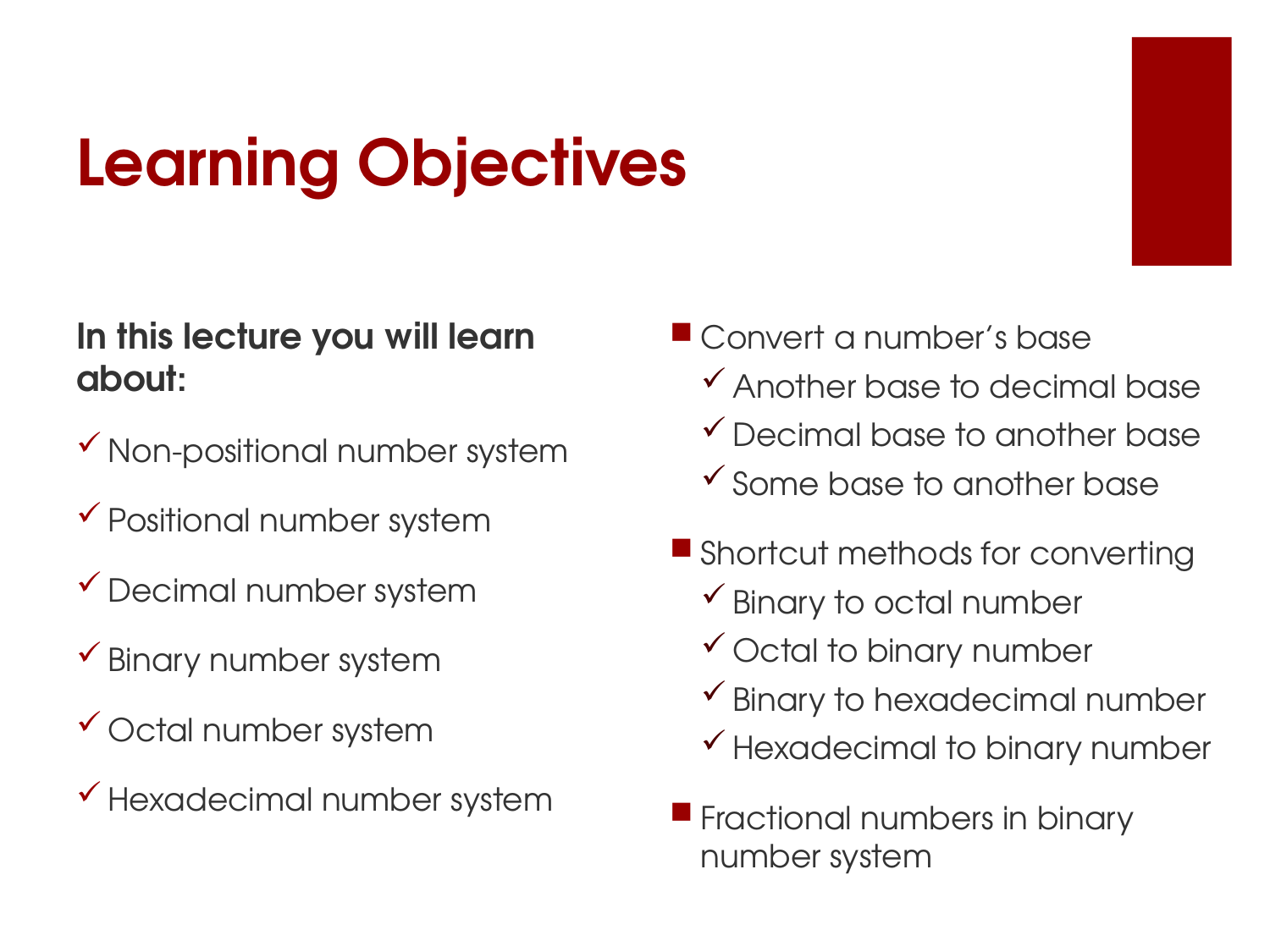

# Learning Objectives
In this lecture you will learn about:
Non-positional number system
Positional number system
Decimal number system
Binary number system
Octal number system
Hexadecimal number system

Convert a number’s base
Another base to decimal base
Decimal base to another base
Some base to another base
Shortcut methods for converting
Binary to octal number
Octal to binary number
Binary to hexadecimal number
Hexadecimal to binary number
Fractional numbers in binary number system